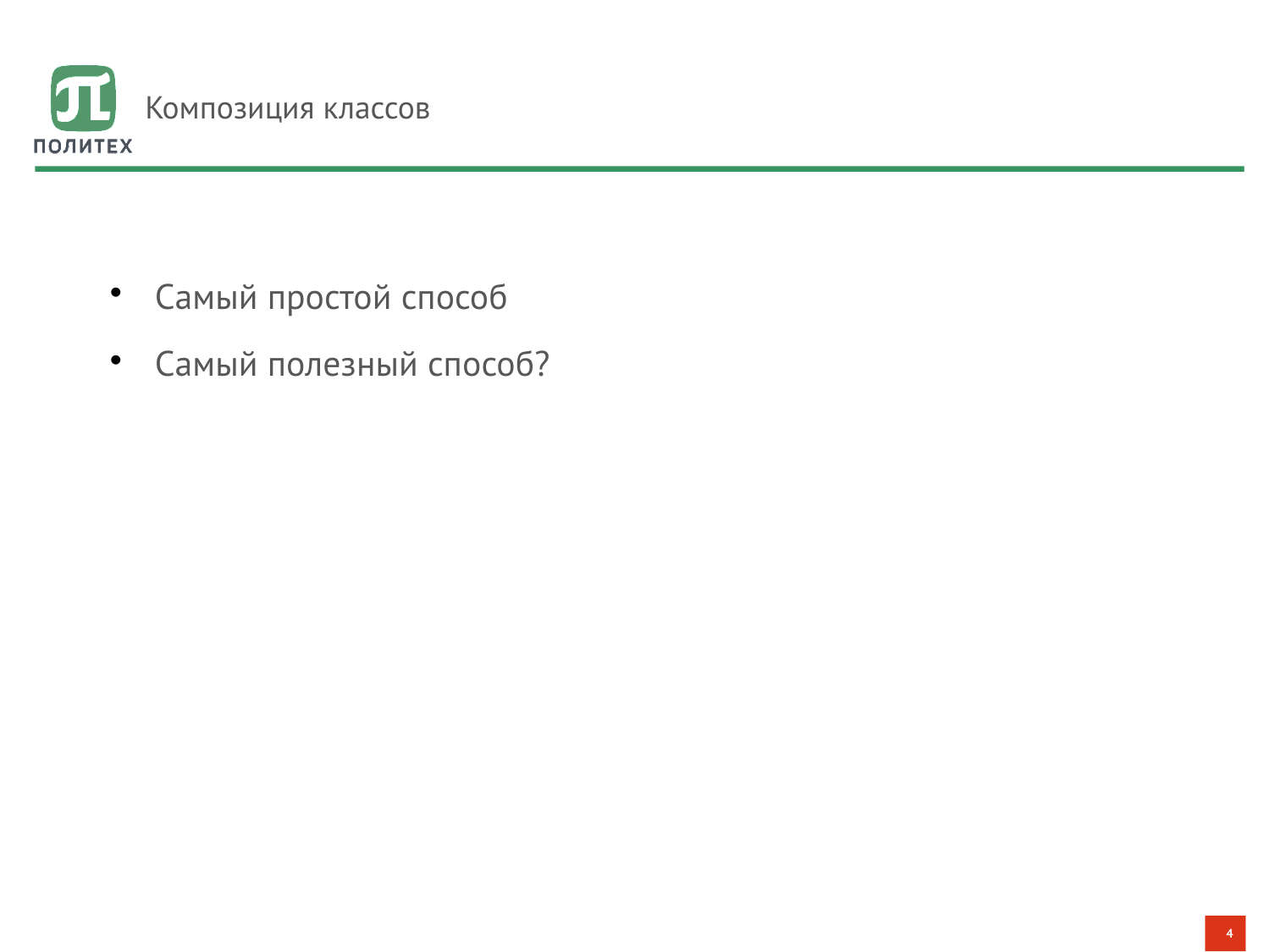

# Композиция классов

Самый простой способ
Самый полезный способ?
4